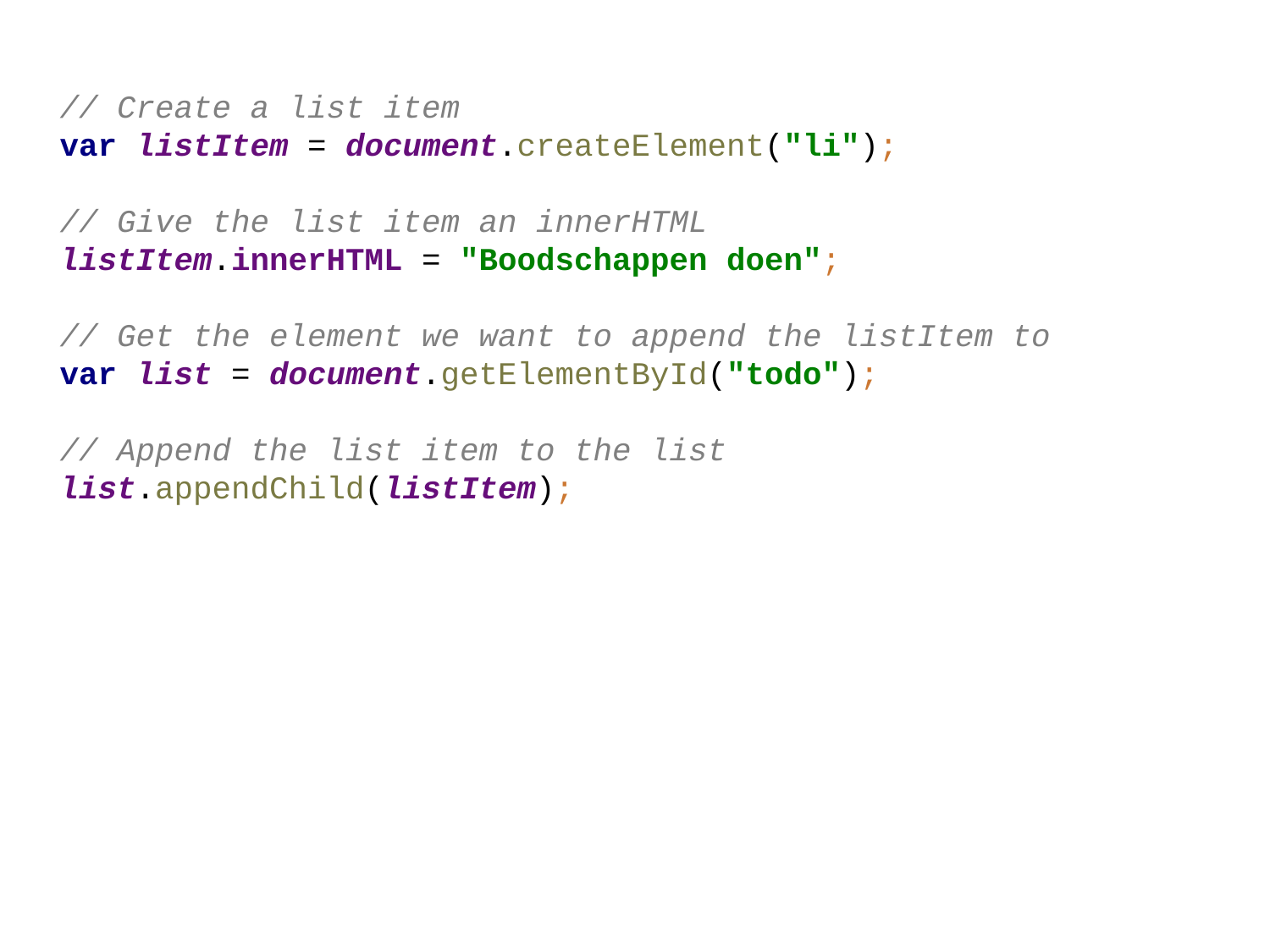

// Create a list item
var listItem = document.createElement("li");
// Give the list item an innerHTML
listItem.innerHTML = "Boodschappen doen";
// Get the element we want to append the listItem to
var list = document.getElementById("todo");
// Append the list item to the list
list.appendChild(listItem);